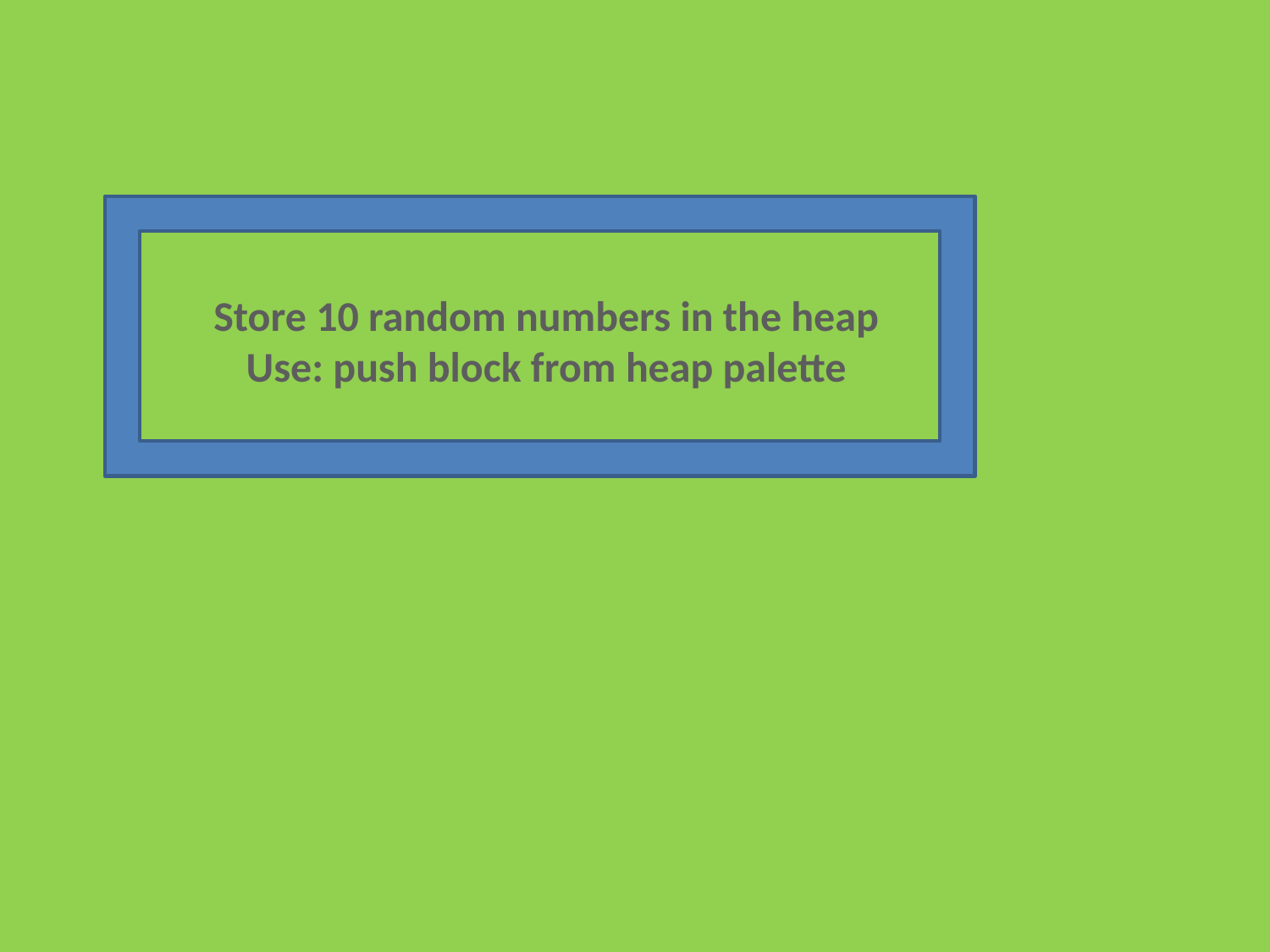

Store 10 random numbers in the heap
Use: push block from heap palette